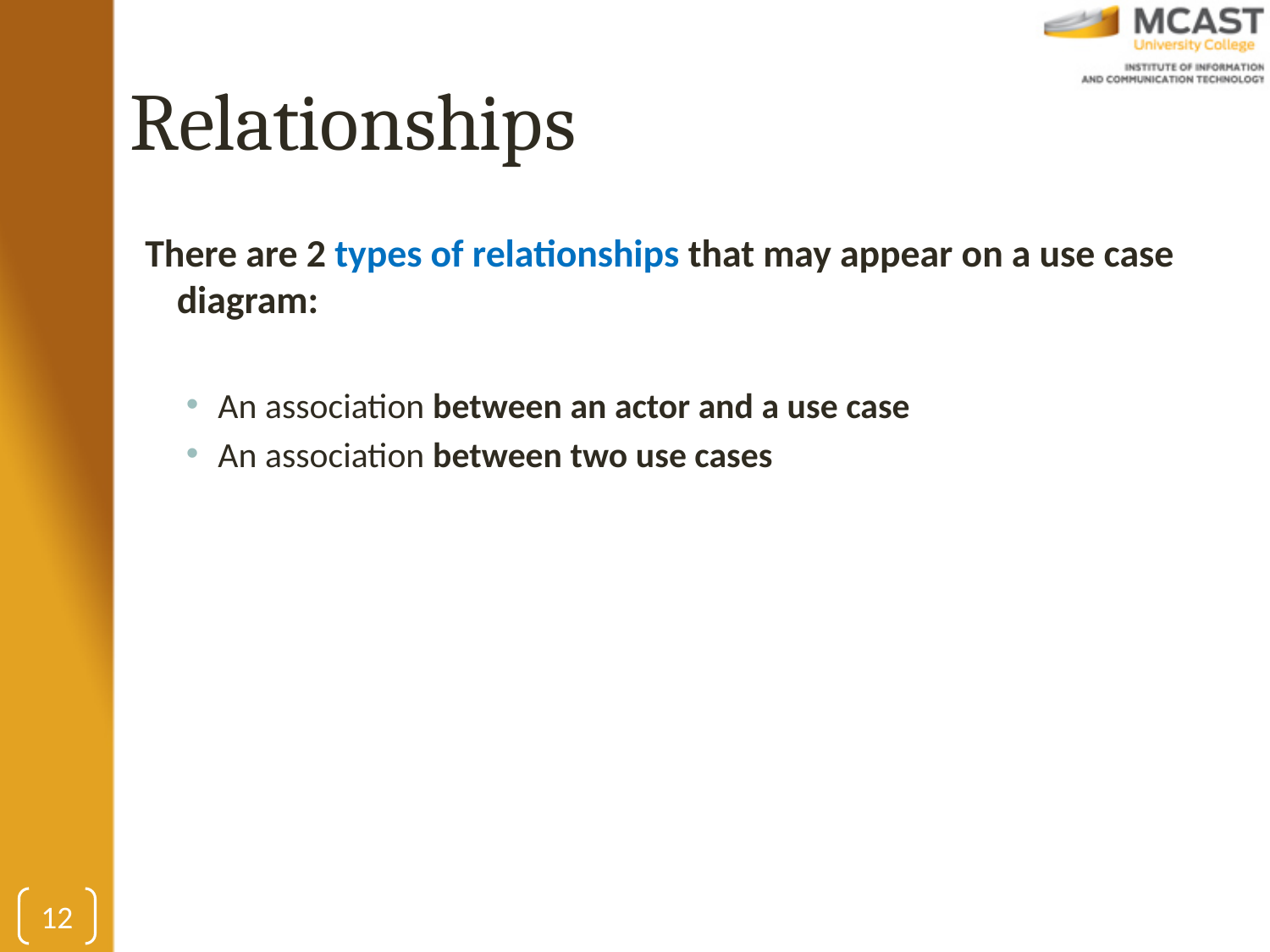

# Relationships
There are 2 types of relationships that may appear on a use case diagram:

An association between an actor and a use case
An association between two use cases

12